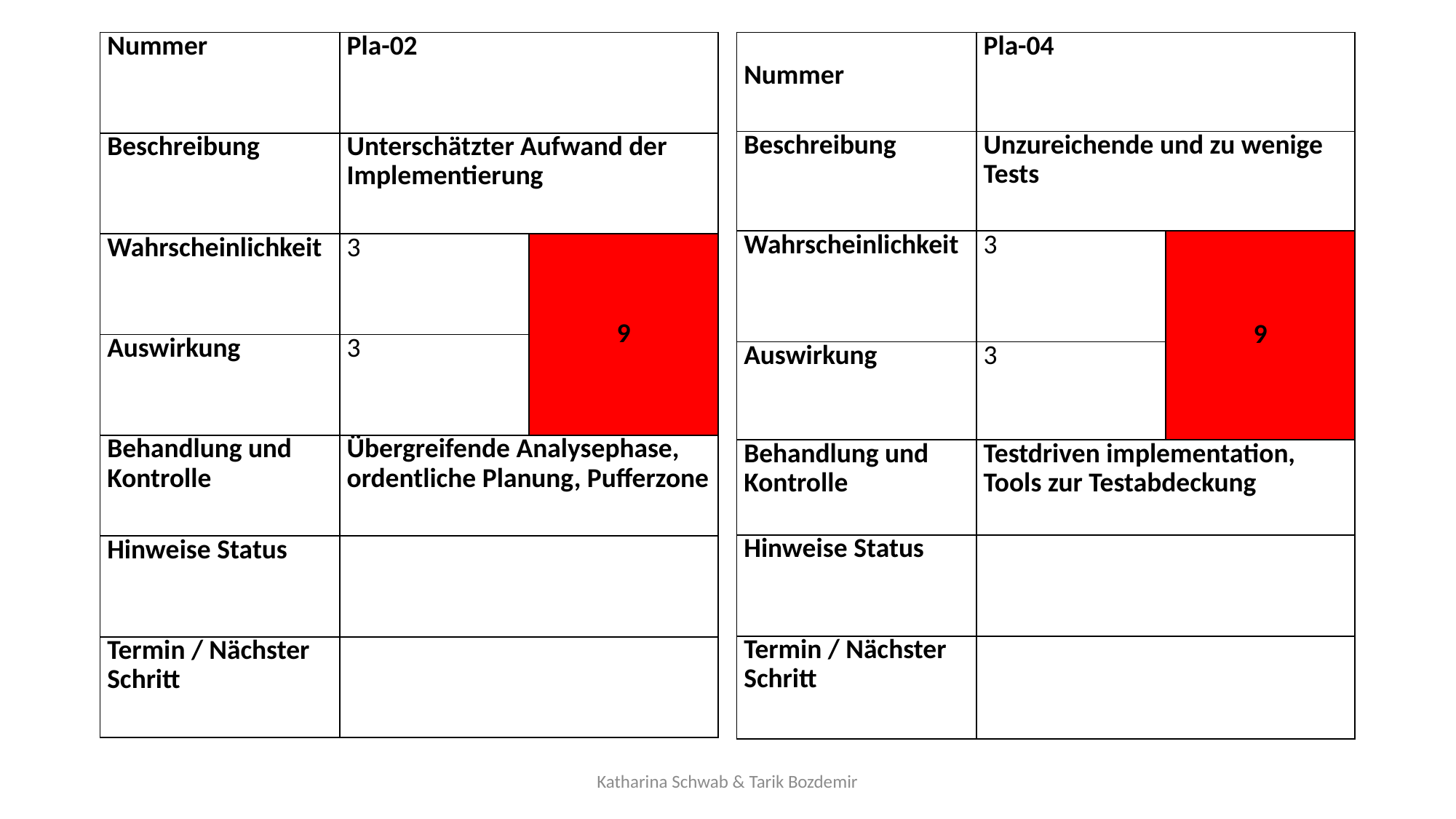

| Nummer | Pla-04 |  |
| --- | --- | --- |
| Beschreibung | Unzureichende und zu wenige Tests |  |
| Wahrscheinlichkeit | 3 | 9 |
| Auswirkung | 3 |  |
| Behandlung und Kontrolle | Testdriven implementation, Tools zur Testabdeckung |  |
| Hinweise Status |  |  |
| Termin / Nächster Schritt |  |  |
| Nummer | Pla-02 |  |
| --- | --- | --- |
| Beschreibung | Unterschätzter Aufwand der Implementierung |  |
| Wahrscheinlichkeit | 3 | 9 |
| Auswirkung | 3 |  |
| Behandlung und Kontrolle | Übergreifende Analysephase, ordentliche Planung, Pufferzone |  |
| Hinweise Status |  |  |
| Termin / Nächster Schritt |  |  |
#
Katharina Schwab & Tarik Bozdemir